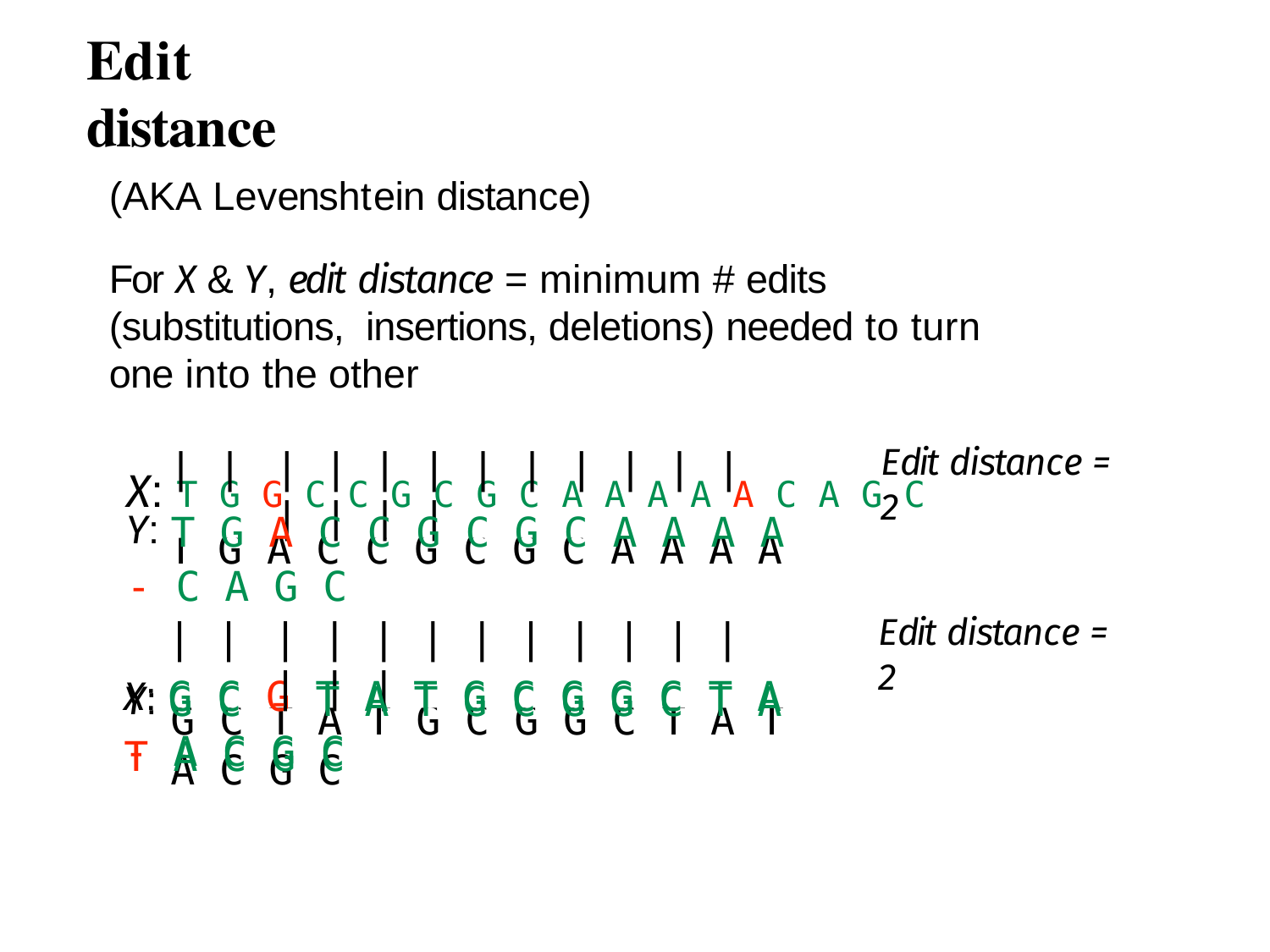

# Edit distance
(AKA Levenshtein distance)
For X & Y, edit distance = minimum # edits (substitutions,  insertions, deletions) needed to turn one into the other

X: T G G C C G C G C A A A A A C A G C

T G G C C G C G C A A A A A C A G C
T G A C C G C G C A A A A C A G C
Edit distance = 2
| |	| | | | | | | | | |	| | | |
Y: T G A C C G C G C A A A A - C A G C
X: G C G T A T G C G G C T A - A C G C

G C G T A T G C G G C T A A C G C
G C T A T G C G G C T A T A C G C
Edit distance = 2
| |	| | | | | | | | | |	| | |
Y: G C - T A T G C G G C T A T A C G C